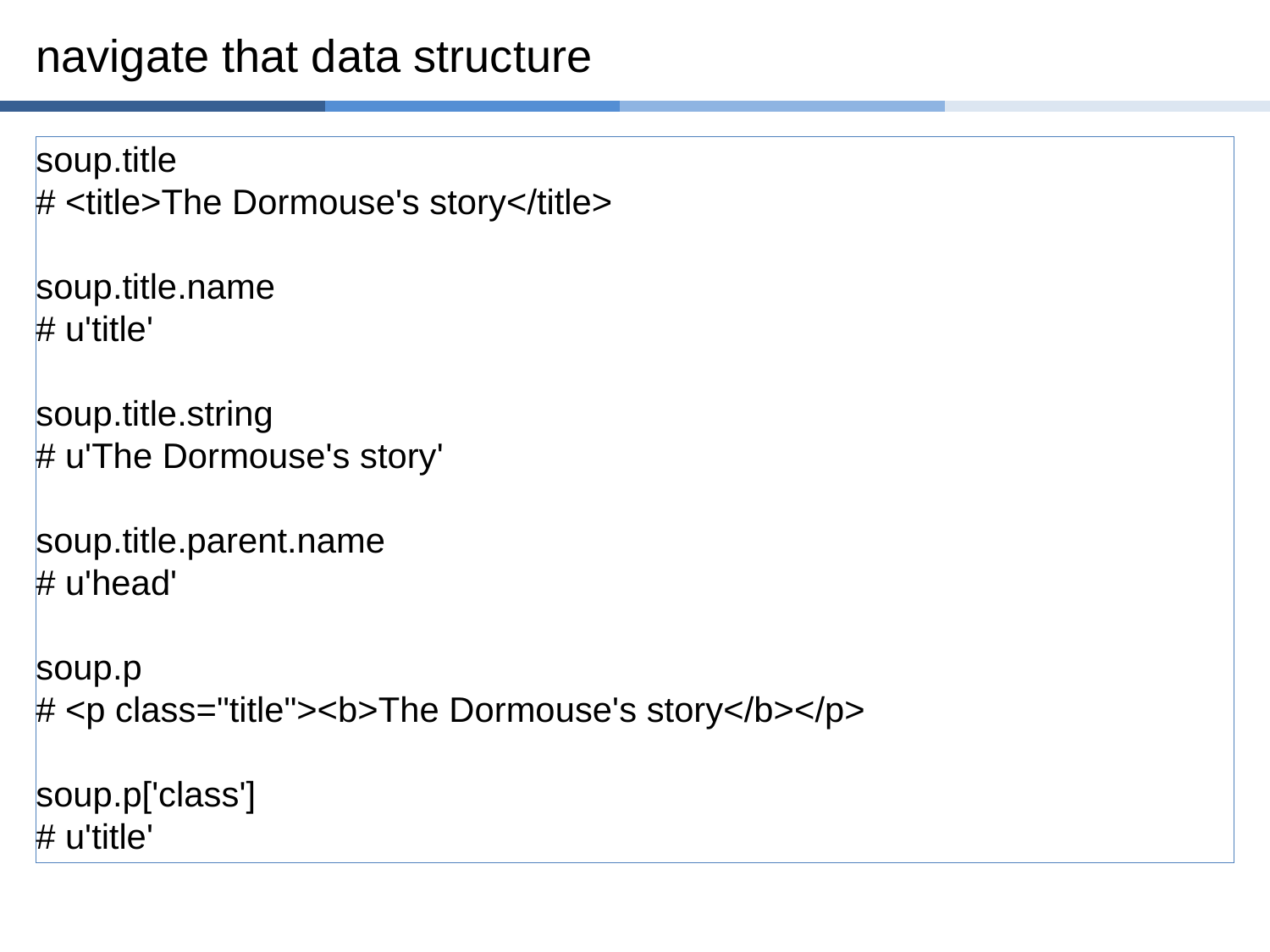

# navigate that data structure
soup.title
# <title>The Dormouse's story</title>

soup.title.name
# u'title'

soup.title.string
# u'The Dormouse's story'

soup.title.parent.name
# u'head'

soup.p
# <p class="title"><b>The Dormouse's story</b></p>

soup.p['class']
# u'title'